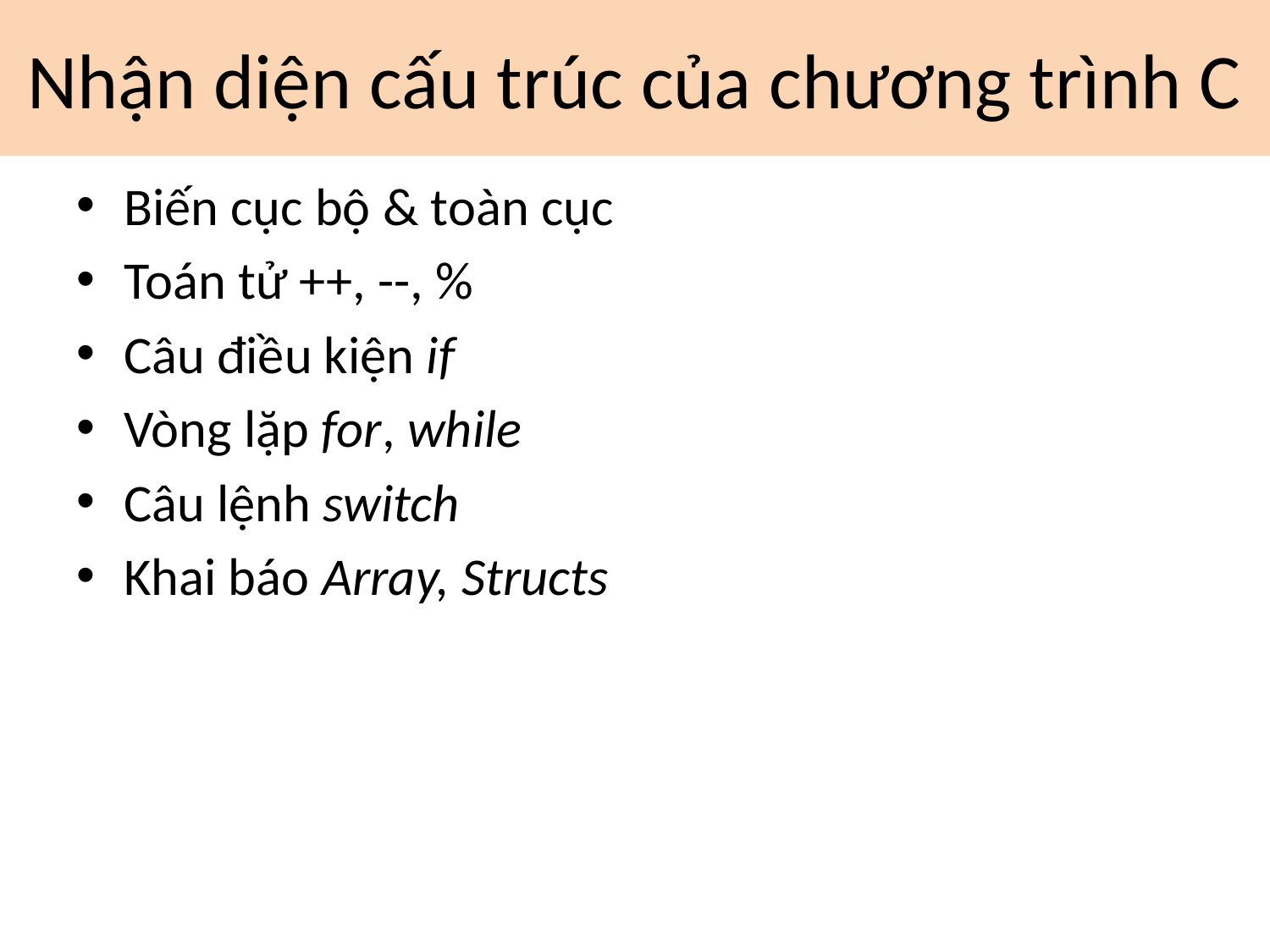

# Nhận diện cấu trúc của chương trình C
Biến cục bộ & toàn cục
Toán tử ++, --, %
Câu điều kiện if
Vòng lặp for, while
Câu lệnh switch
Khai báo Array, Structs